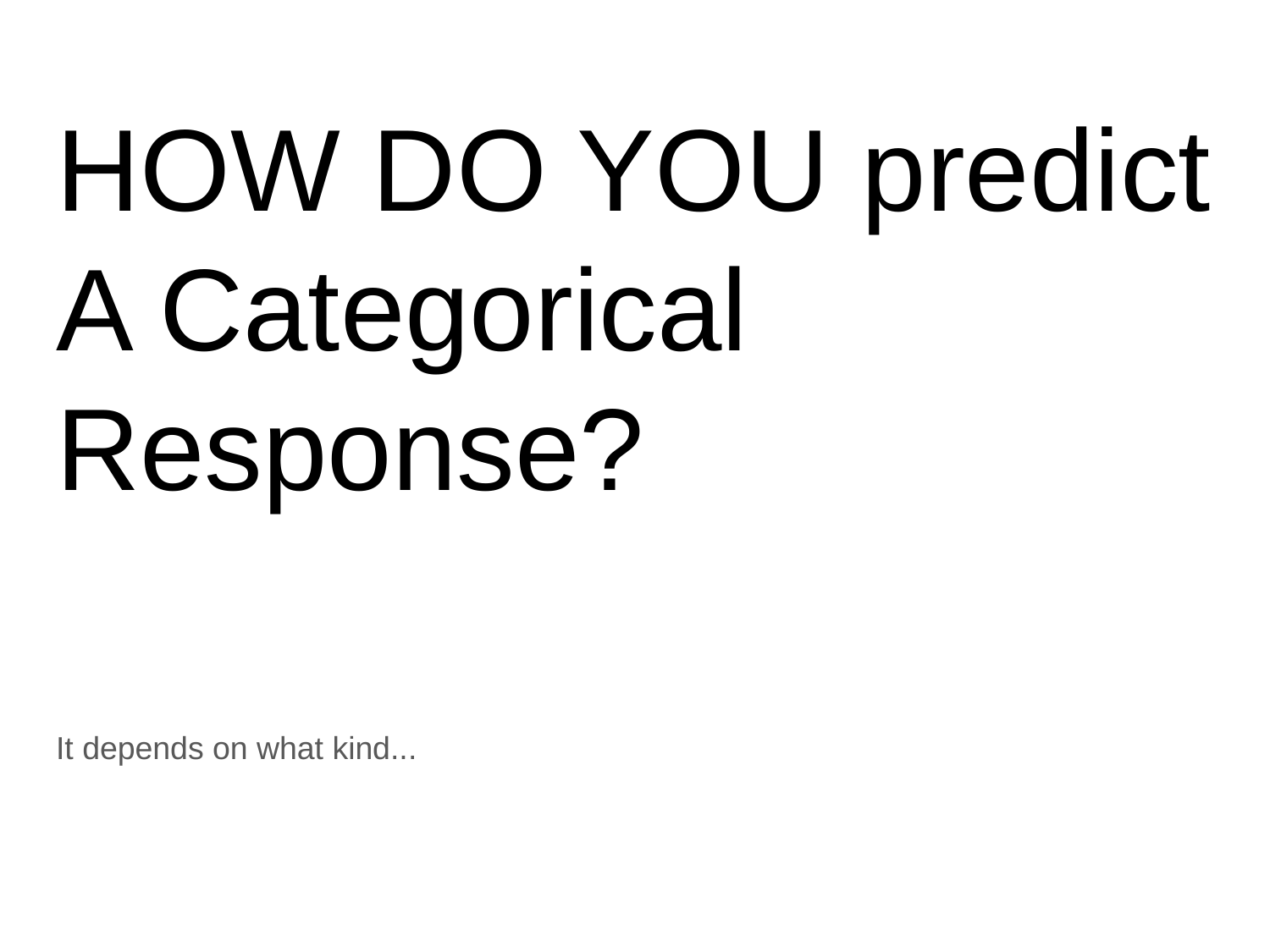

# HOW DO YOU predict A Categorical Response?
It depends on what kind...